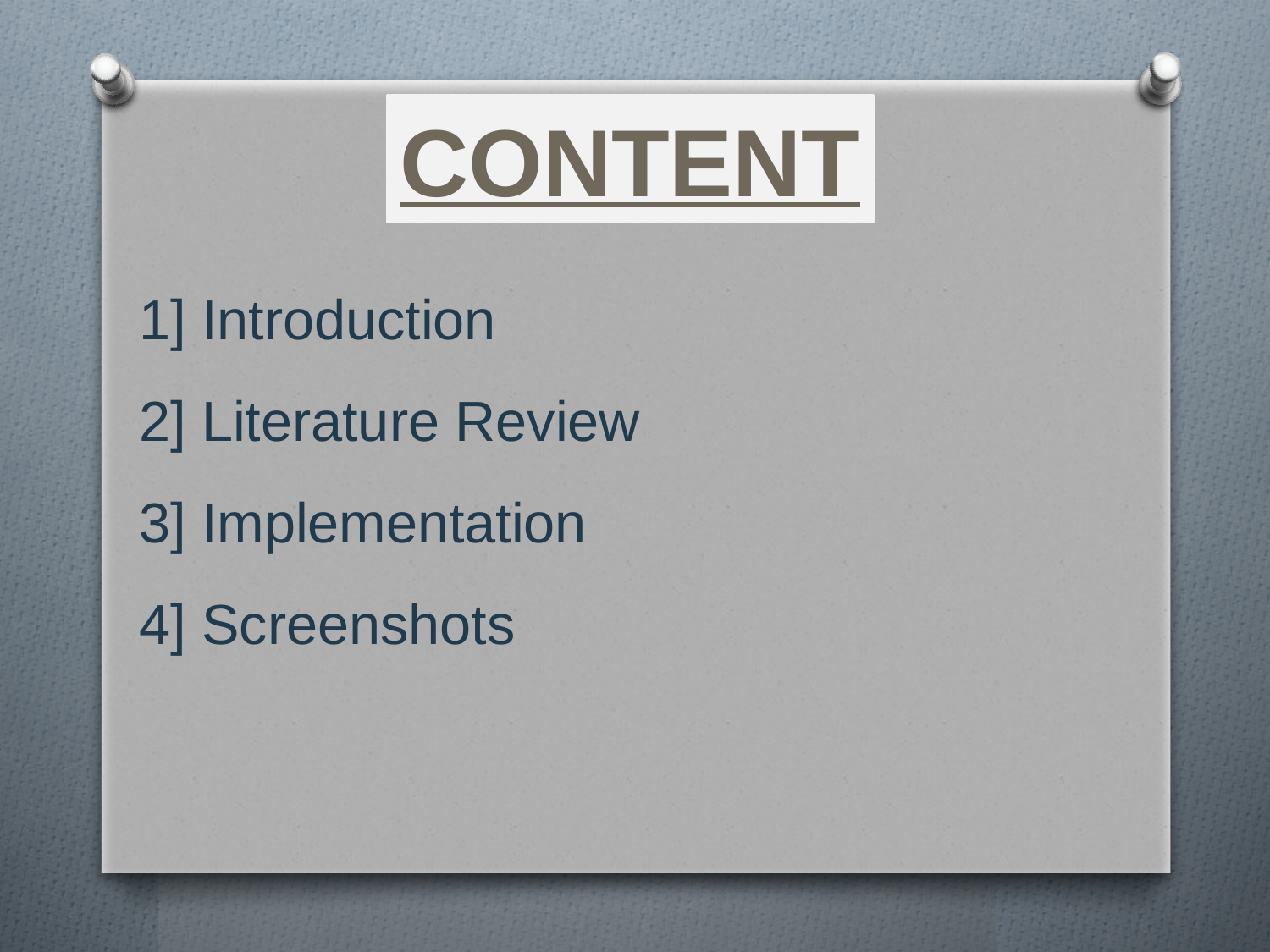

CONTENT
1] Introduction
2] Literature Review
3] Implementation
4] Screenshots